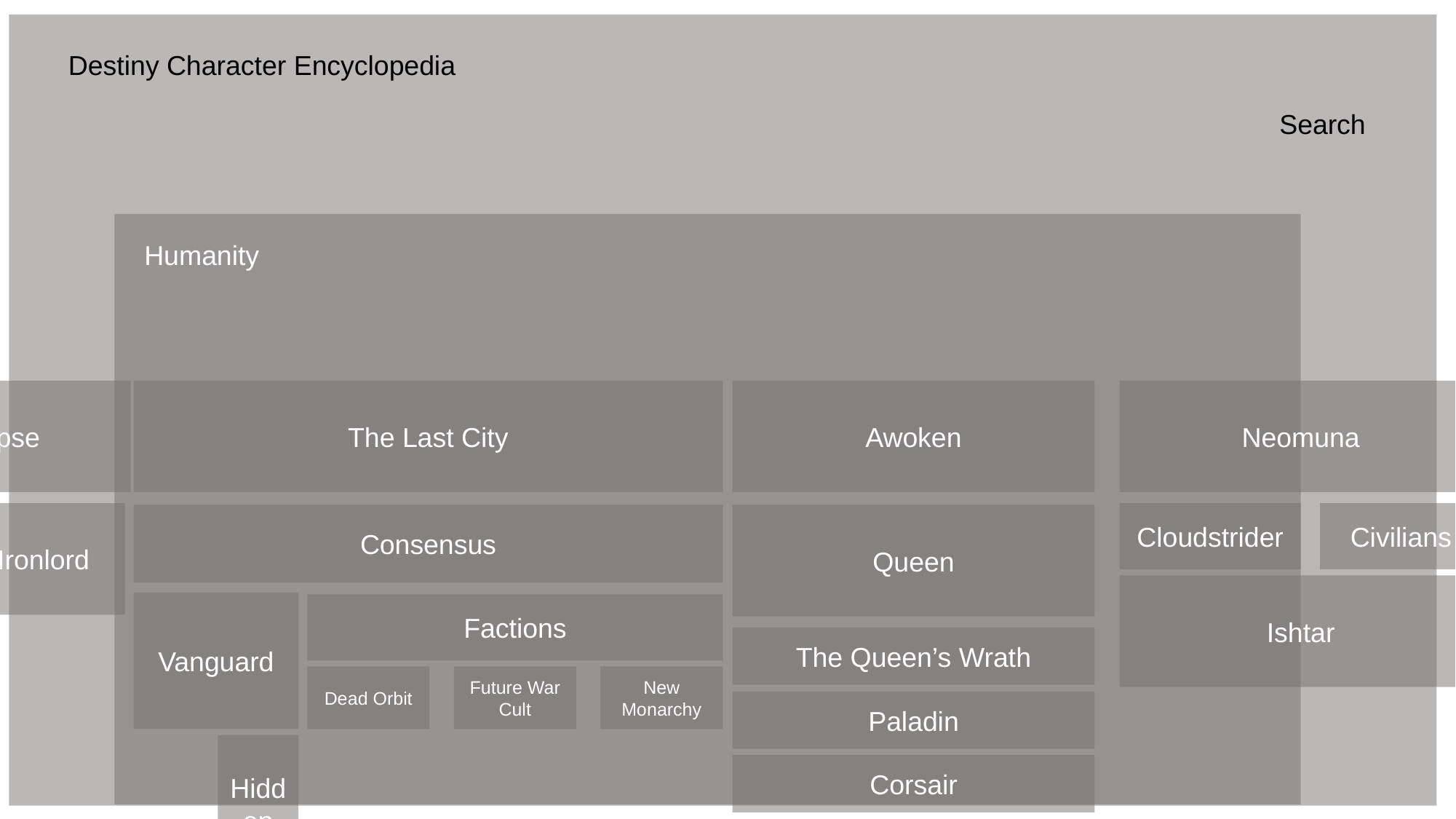

Destiny Character Encyclopedia
Search

Humanity
The Golden Age
The Collapse
The Last City
Awoken
Neomuna
Warlord
Ironlord
Braytech
Ishtar
Collective
Cloudstrider
Civilians
Queen
Consensus
Ishtar
Vanguard
Factions
Mars
Europa
Venus
The Queen’s Wrath
Dead Orbit
Future War Cult
New Monarchy
Paladin
Hidden
Corsair
Maya Sunderash
Clovis Bray I
Esi…
Ana Bray
Elsie Bray
Warmind